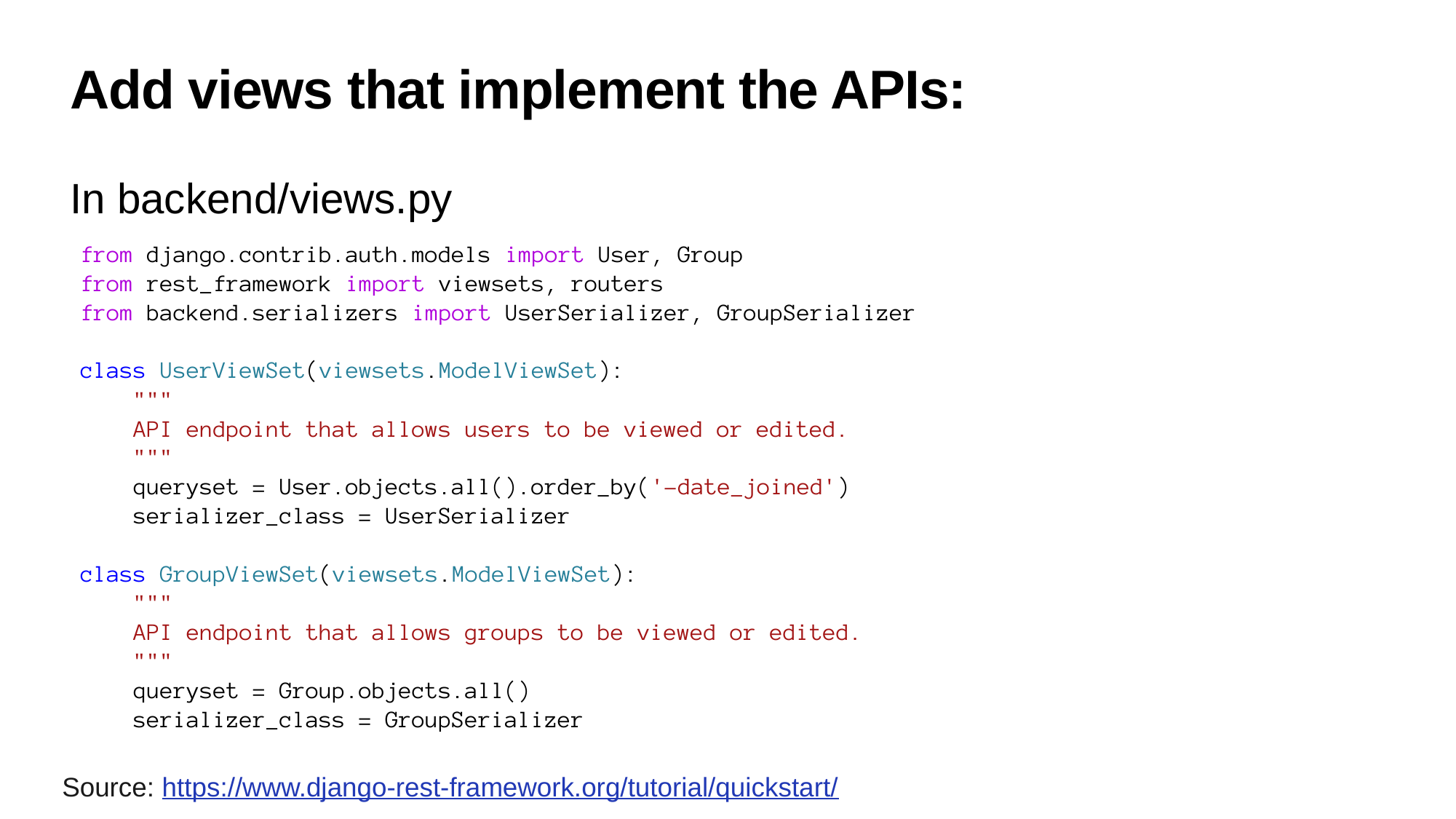

# Add views that implement the APIs:
In backend/views.py
from django.contrib.auth.models import User, Group
from rest_framework import viewsets, routers
from backend.serializers import UserSerializer, GroupSerializer
class UserViewSet(viewsets.ModelViewSet):
    """
    API endpoint that allows users to be viewed or edited.
    """
    queryset = User.objects.all().order_by('-date_joined')
    serializer_class = UserSerializer
class GroupViewSet(viewsets.ModelViewSet):
    """
    API endpoint that allows groups to be viewed or edited.
    """
    queryset = Group.objects.all()
    serializer_class = GroupSerializer

Source: https://www.django-rest-framework.org/tutorial/quickstart/